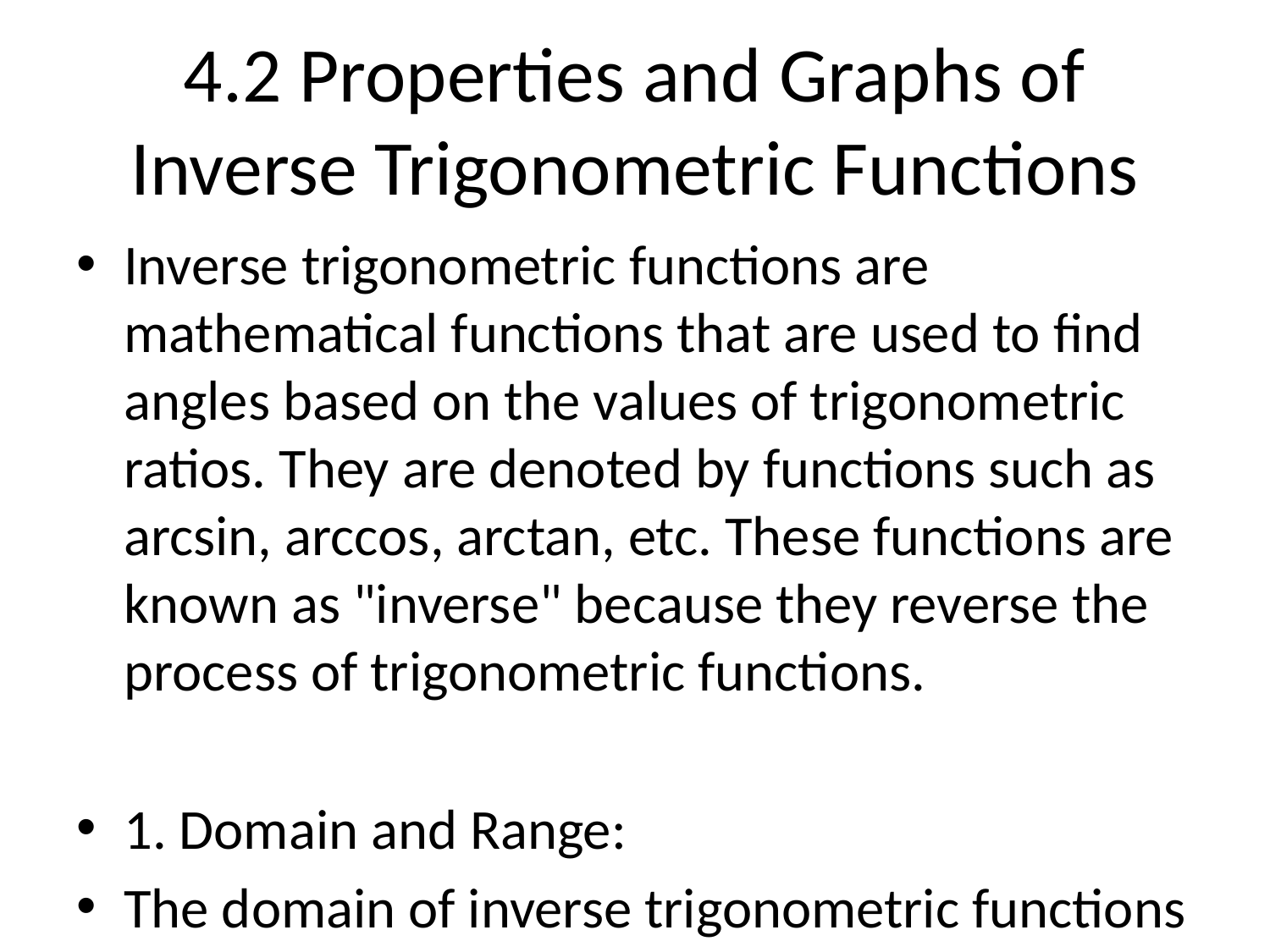

# 4.2 Properties and Graphs of Inverse Trigonometric Functions
Inverse trigonometric functions are mathematical functions that are used to find angles based on the values of trigonometric ratios. They are denoted by functions such as arcsin, arccos, arctan, etc. These functions are known as "inverse" because they reverse the process of trigonometric functions.

1. Domain and Range:
The domain of inverse trigonometric functions depends on the trigonometric function being considered. For arcsin and arccos, the domain is [-1, 1], as their corresponding trigonometric functions, sin and cos, have a range of [-1, 1]. In the case of arctan, the domain is (-∞, ∞) since the range of tan is (-∞, ∞).

The range of inverse trigonometric functions varies depending on the function. For arcsin, the range is [-π/2, π/2], which represents values between -90 degrees and 90 degrees. The range of arccos is [0, π], representing angles between 0 and 180 degrees. The range of arctan is (-π/2, π/2), which represents angles between -90 degrees and 90 degrees.

2. Graphs and Characteristics:
The graphs of inverse trigonometric functions exhibit specific characteristics:

a. Arcsin (inverse sine) function:
- The graph of arcsin is a curve that passes through the points (-1, -π/2) and (1, π/2).
- The curve approaches infinity as the input x approaches -1 or 1.
- The graph is symmetric about the line y = x.
- The graph is continuous and has no vertical asymptotes.

b. Arccos (inverse cosine) function:
- The graph of arccos is also a curve that passes through the points (-1, π) and (1, 0).
- Similar to arcsin, the curve approaches infinity as the input x approaches -1 or 1.
- The graph is symmetric about the line x = 0.
- The graph is continuous and has no vertical asymptotes.

c. Arctan (inverse tangent) function:
- The graph of arctan is a curve that approaches -π/2 as x approaches negative infinity, and approaches π/2 as x approaches positive infinity.
- The graph is symmetric about the line y = x.
- The graph is continuous.
- The graph has vertical asymptotes at x = -π/2 and x = π/2.

3. Trigonometric Identities:
Inverse trigonometric functions have relationships with their corresponding trigonometric functions. These relationships can be written as trigonometric identities:

a. arcsin(sin(x)) = x, for -π/2 ≤ x ≤ π/2
b. arccos(cos(x)) = x, for 0 ≤ x ≤ π
c. arctan(tan(x)) = x, for (-π/2) ≤ x ≤ (π/2)

These identities show that applying inverse trigonometric functions to their corresponding trigonometric functions results in retrieving the input angle x.

Inverse trigonometric functions are used in various fields, including physics, engineering, and mathematics, to solve problems involving angles and trigonometric ratios. Understanding their properties and graphs is crucial for correctly interpreting and solving trigonometric equations and applications.